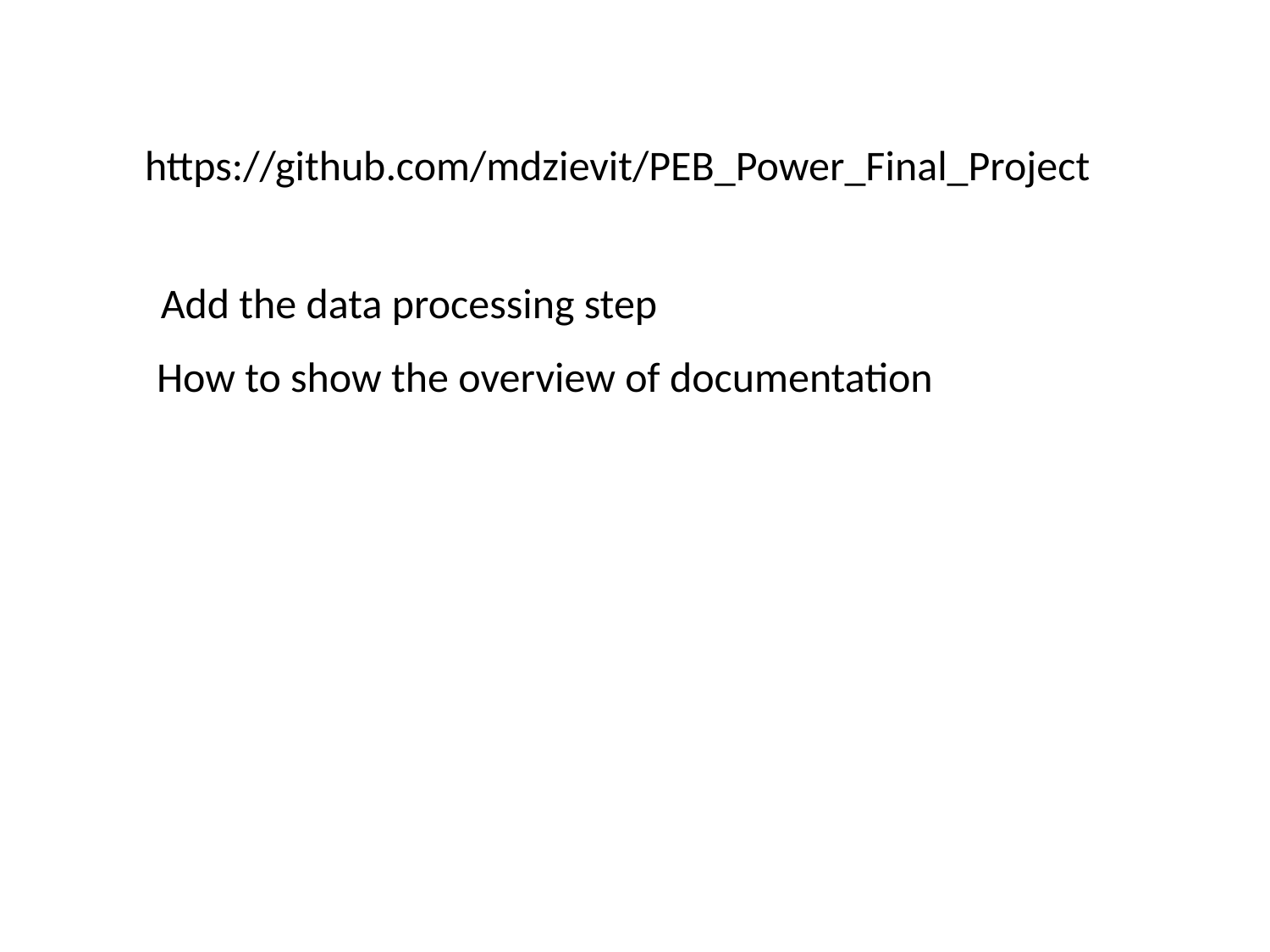

https://github.com/mdzievit/PEB_Power_Final_Project
Add the data processing step
How to show the overview of documentation